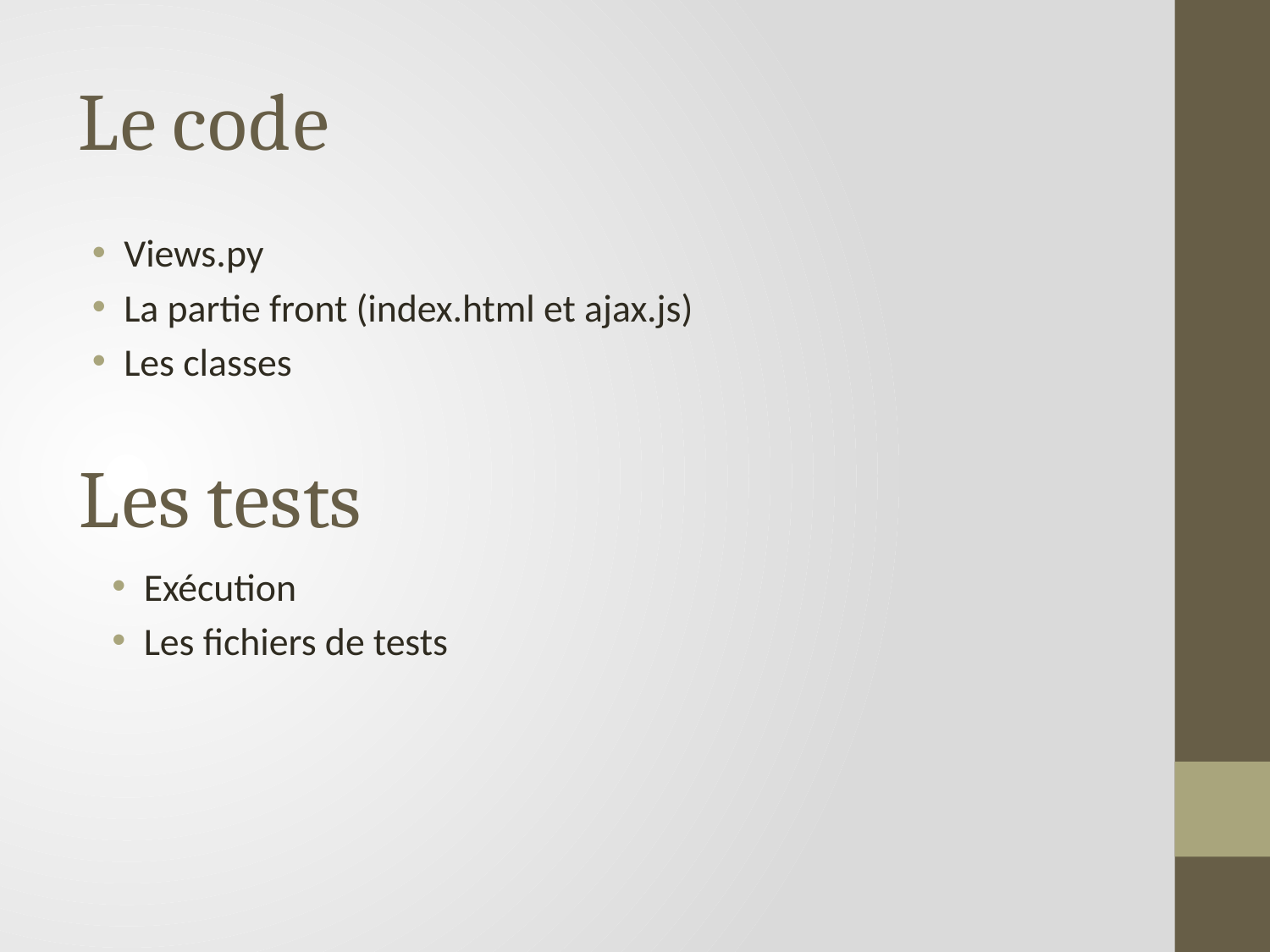

# Le code
Views.py
La partie front (index.html et ajax.js)
Les classes

Les tests
Exécution
Les fichiers de tests